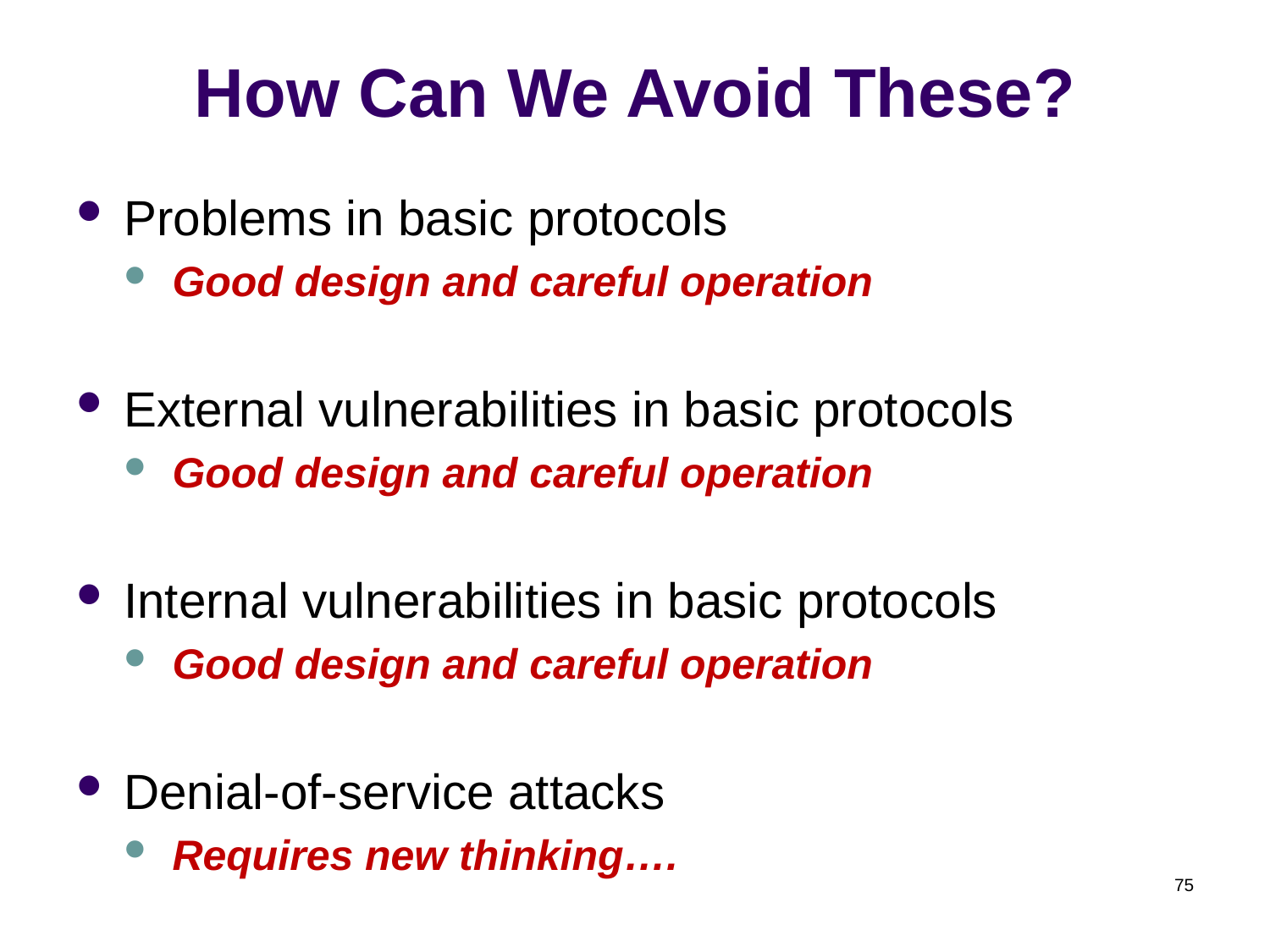

# How Can We Avoid These?
Problems in basic protocols
Good design and careful operation

External vulnerabilities in basic protocols
Good design and careful operation

Internal vulnerabilities in basic protocols
Good design and careful operation

Denial-of-service attacks
Requires new thinking….
75